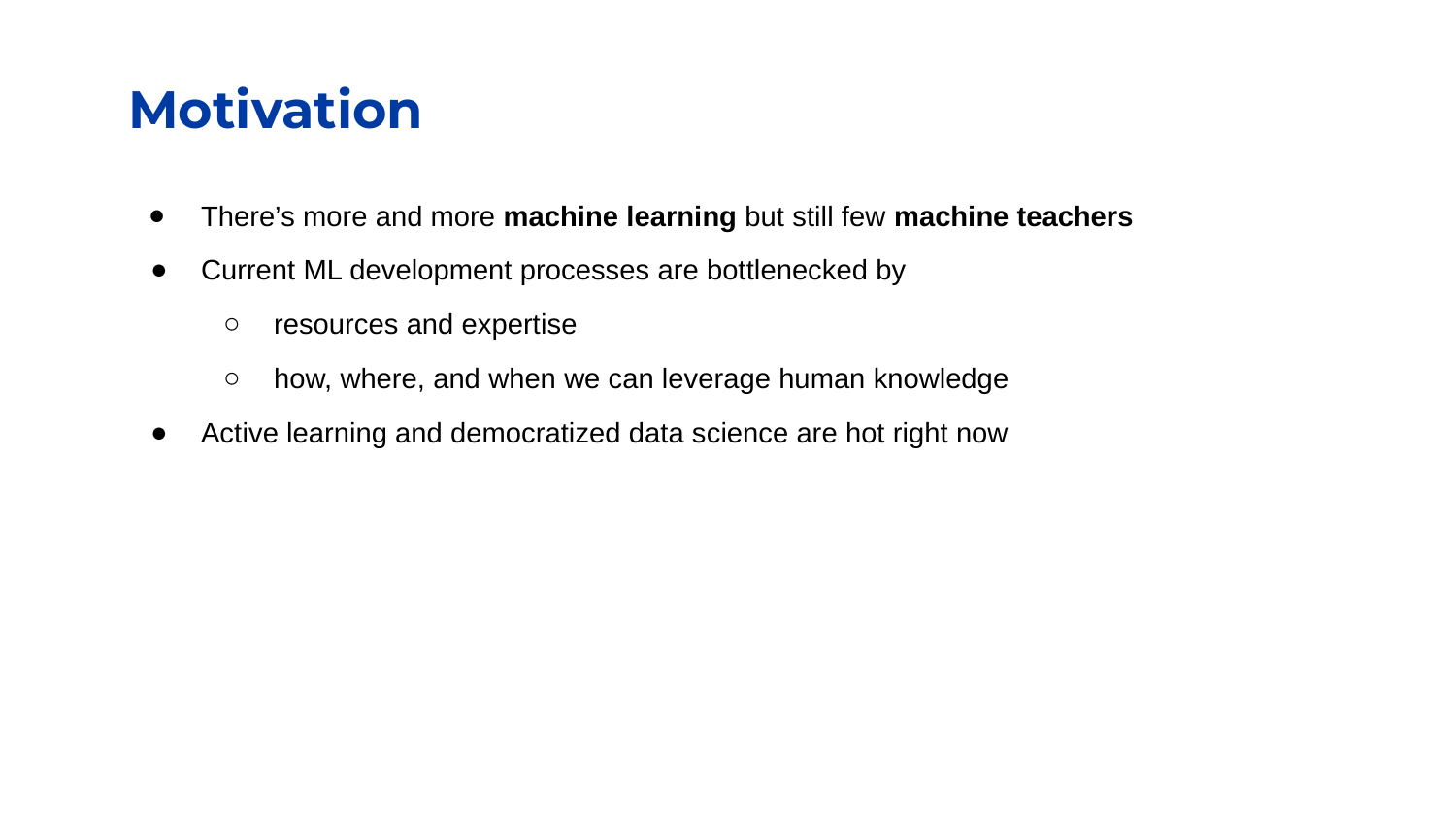

# Motivation
There’s more and more machine learning but still few machine teachers
Current ML development processes are bottlenecked by
resources and expertise
how, where, and when we can leverage human knowledge
Active learning and democratized data science are hot right now